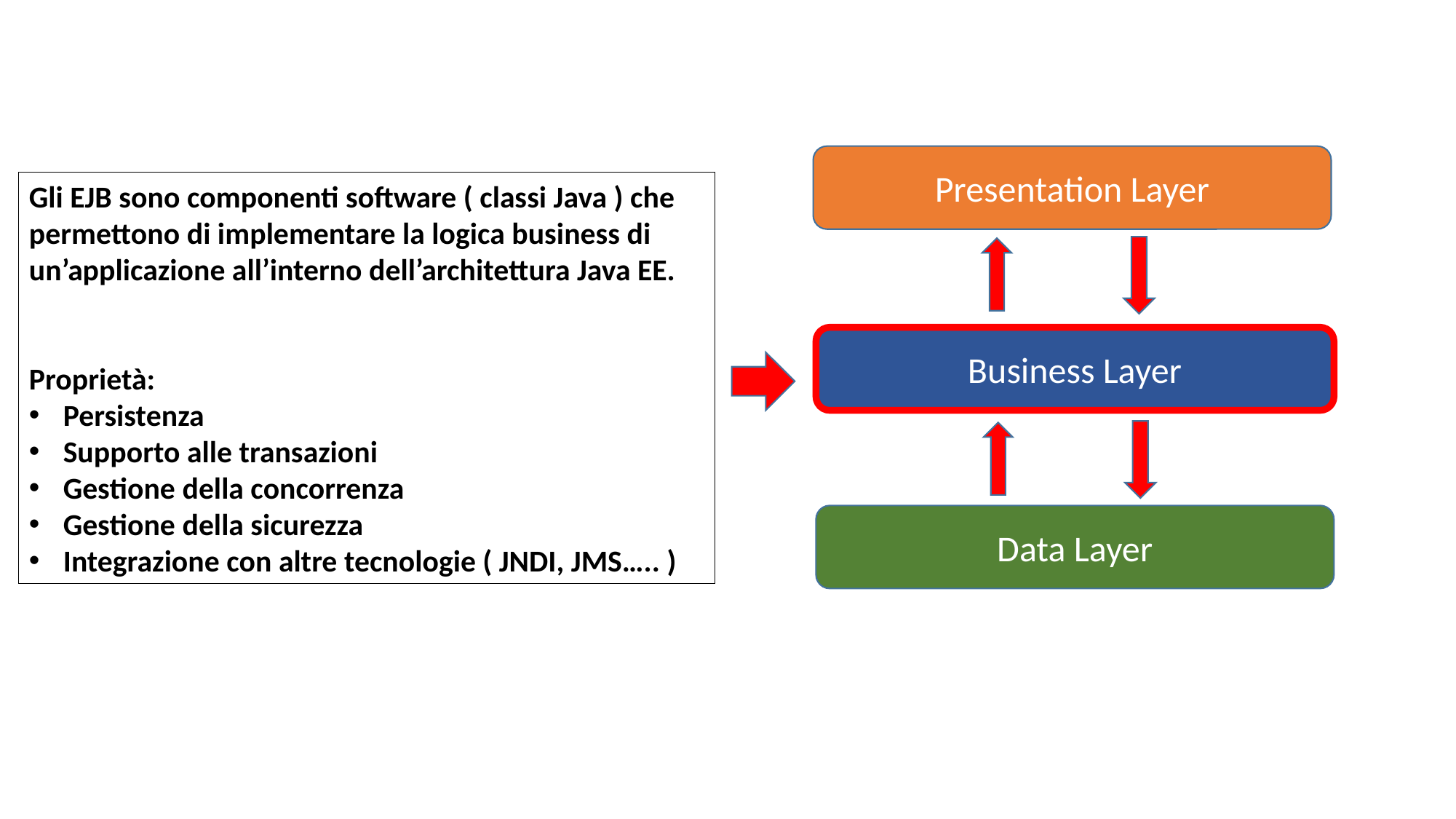

Presentation Layer
Gli EJB sono componenti software ( classi Java ) che permettono di implementare la logica business di un’applicazione all’interno dell’architettura Java EE.

Proprietà:
Persistenza
Supporto alle transazioni
Gestione della concorrenza
Gestione della sicurezza
Integrazione con altre tecnologie ( JNDI, JMS….. )

Business Layer

Data Layer